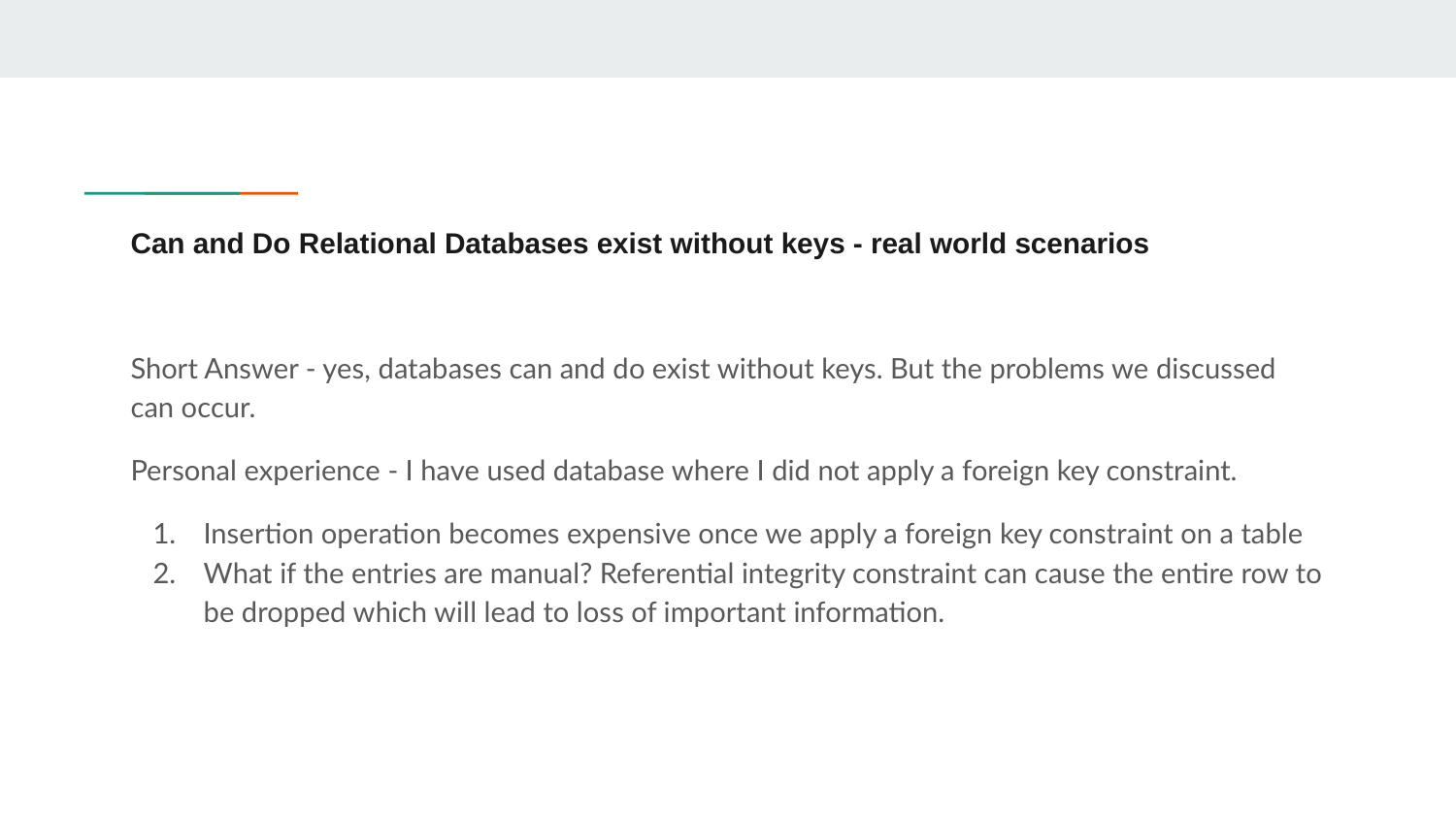

# Can and Do Relational Databases exist without keys - real world scenarios

Short Answer - yes, databases can and do exist without keys. But the problems we discussed can occur.
Personal experience - I have used database where I did not apply a foreign key constraint.
Insertion operation becomes expensive once we apply a foreign key constraint on a table
What if the entries are manual? Referential integrity constraint can cause the entire row to be dropped which will lead to loss of important information.